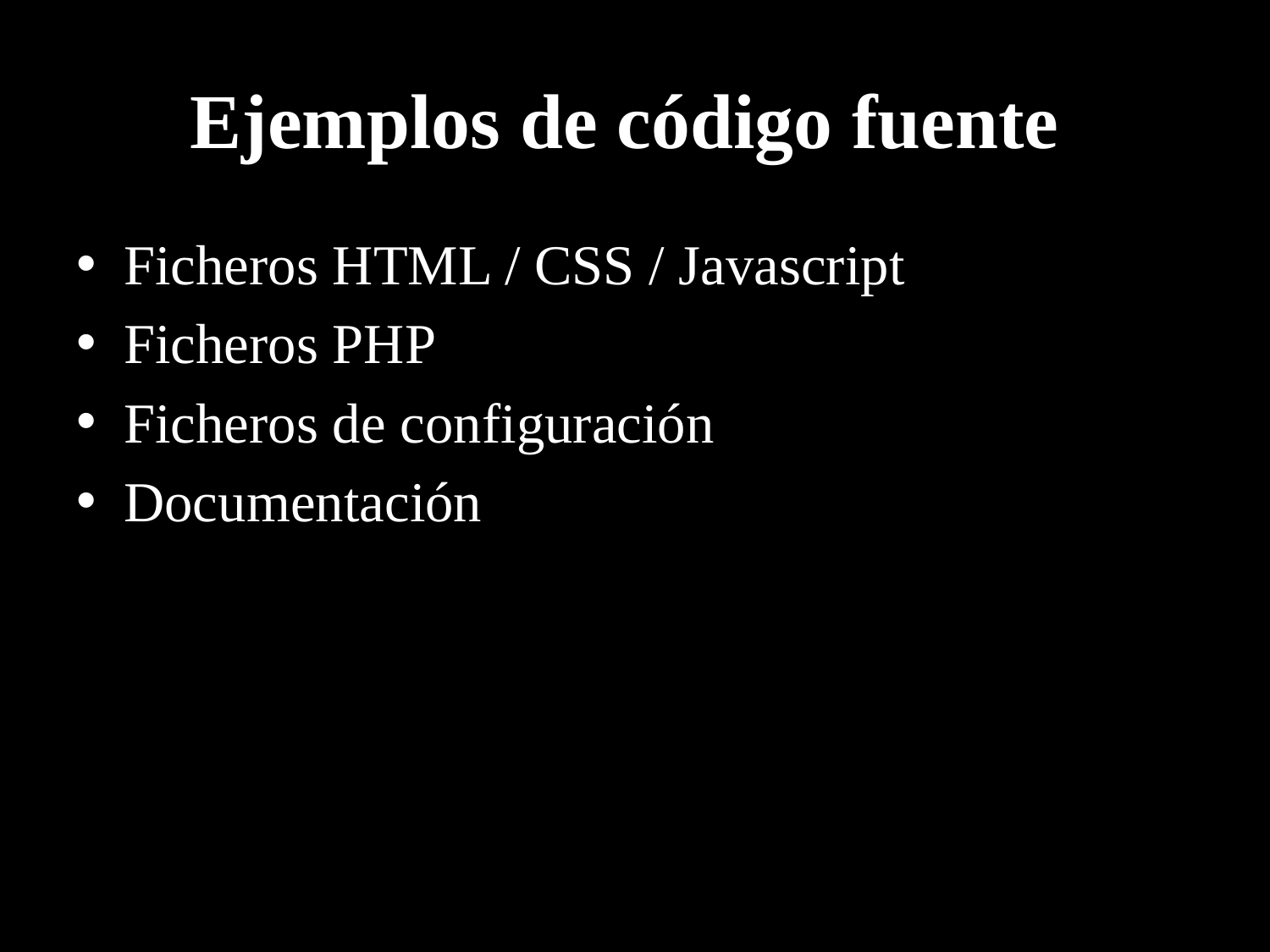

# Ejemplos de código fuente
Ficheros HTML / CSS / Javascript
Ficheros PHP
Ficheros de configuración
Documentación